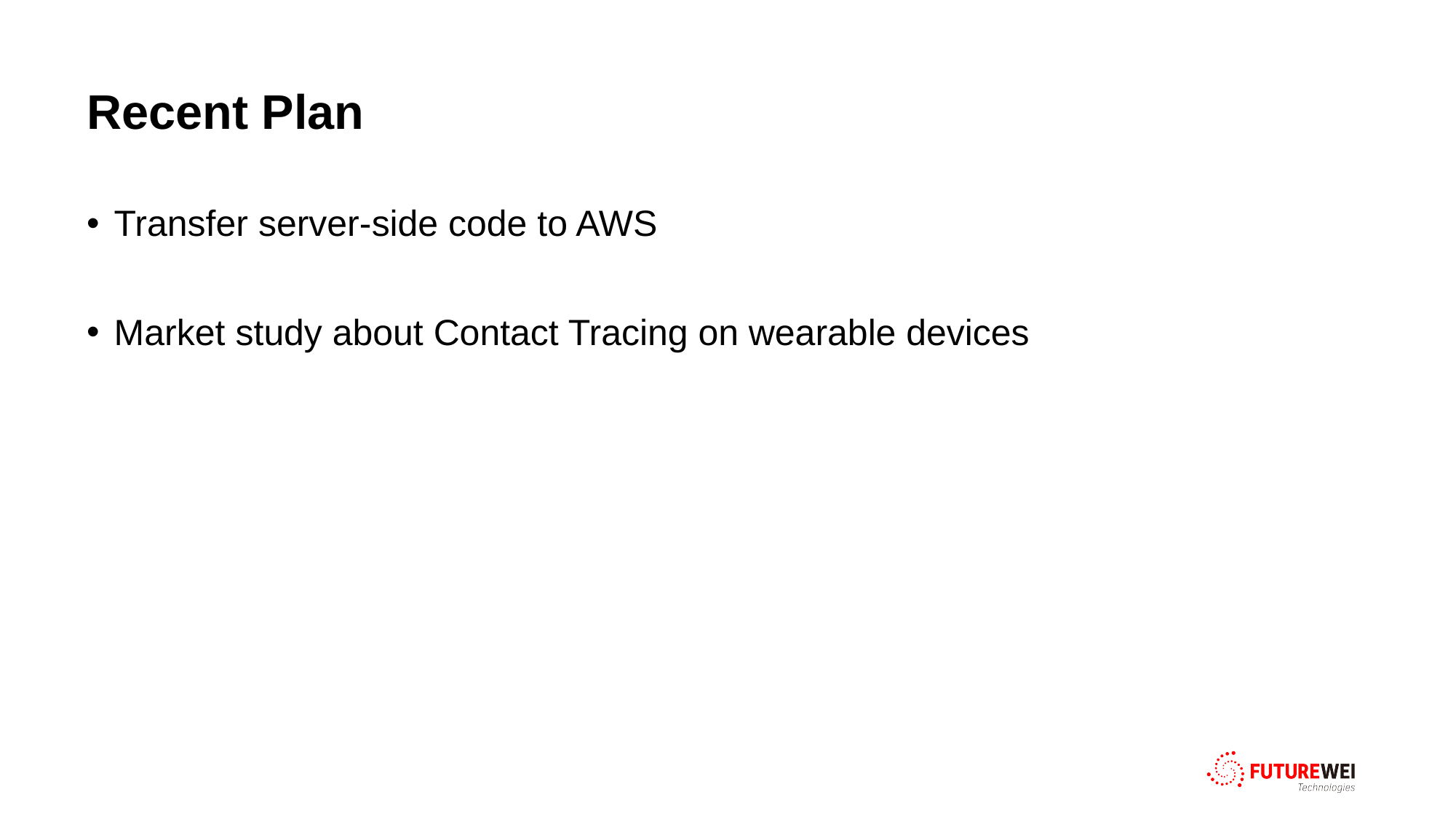

# Recent Plan
Transfer server-side code to AWS

Market study about Contact Tracing on wearable devices